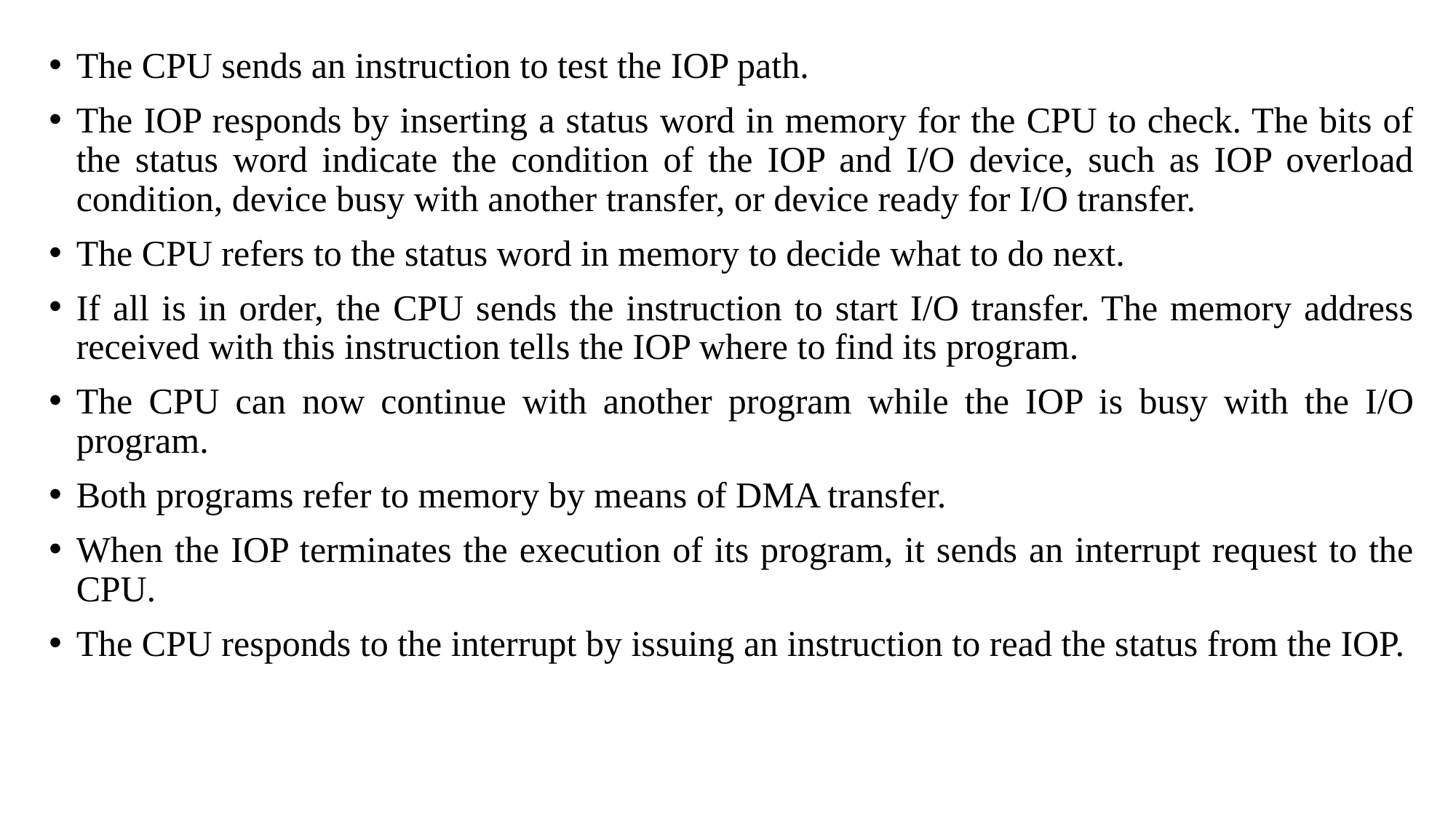

The CPU sends an instruction to test the IOP path.
The IOP responds by inserting a status word in memory for the CPU to check. The bits of the status word indicate the condition of the IOP and I/O device, such as IOP overload condition, device busy with another transfer, or device ready for I/O transfer.
The CPU refers to the status word in memory to decide what to do next.
If all is in order, the CPU sends the instruction to start I/O transfer. The memory address received with this instruction tells the IOP where to find its program.
The CPU can now continue with another program while the IOP is busy with the I/O program.
Both programs refer to memory by means of DMA transfer.
When the IOP terminates the execution of its program, it sends an interrupt request to the CPU.
The CPU responds to the interrupt by issuing an instruction to read the status from the IOP.